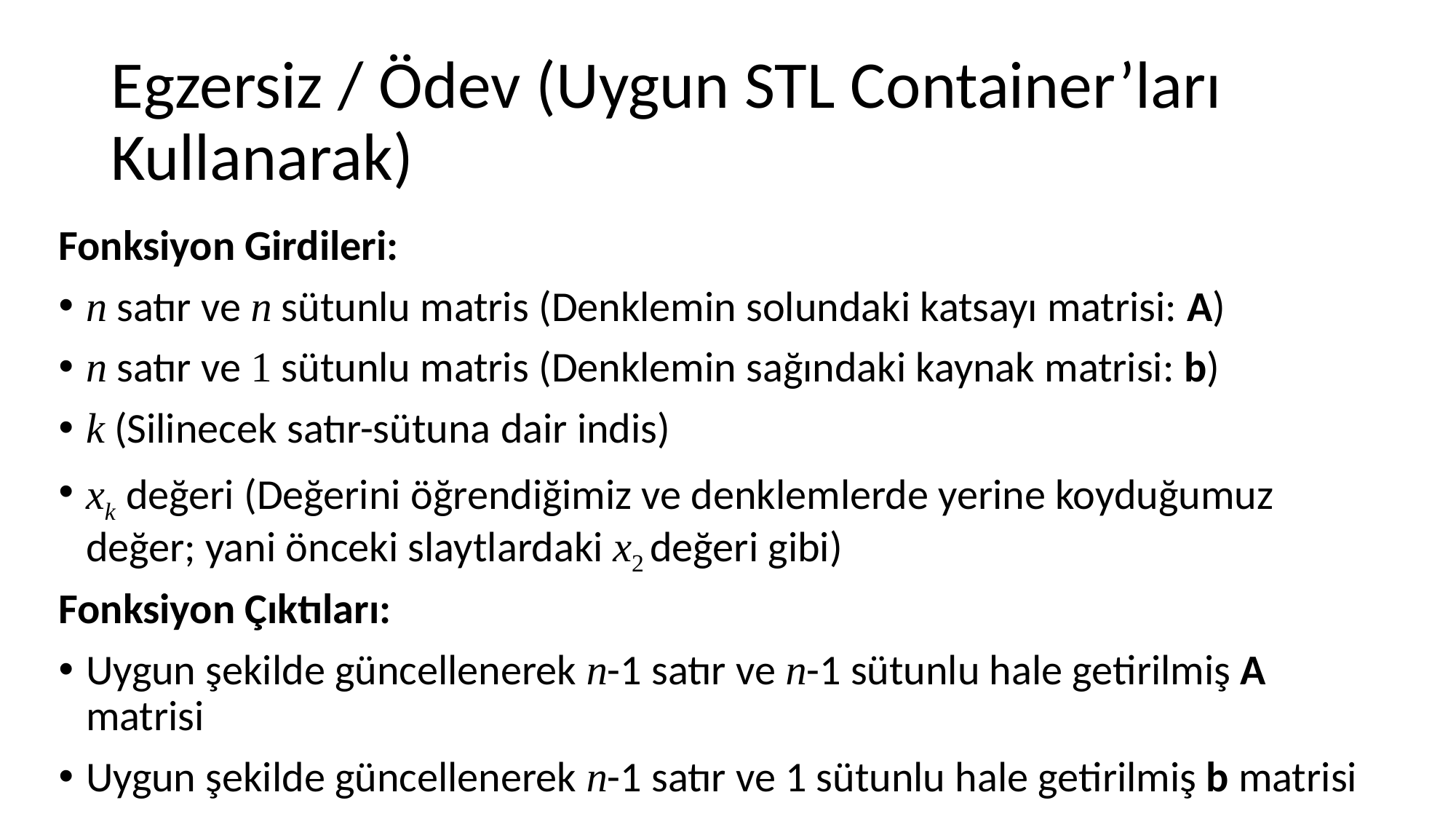

# Egzersiz / Ödev (Uygun STL Container’ları Kullanarak)
Fonksiyon Girdileri:
n satır ve n sütunlu matris (Denklemin solundaki katsayı matrisi: A)
n satır ve 1 sütunlu matris (Denklemin sağındaki kaynak matrisi: b)
k (Silinecek satır-sütuna dair indis)
xk değeri (Değerini öğrendiğimiz ve denklemlerde yerine koyduğumuz değer; yani önceki slaytlardaki x2 değeri gibi)
Fonksiyon Çıktıları:
Uygun şekilde güncellenerek n-1 satır ve n-1 sütunlu hale getirilmiş A matrisi
Uygun şekilde güncellenerek n-1 satır ve 1 sütunlu hale getirilmiş b matrisi